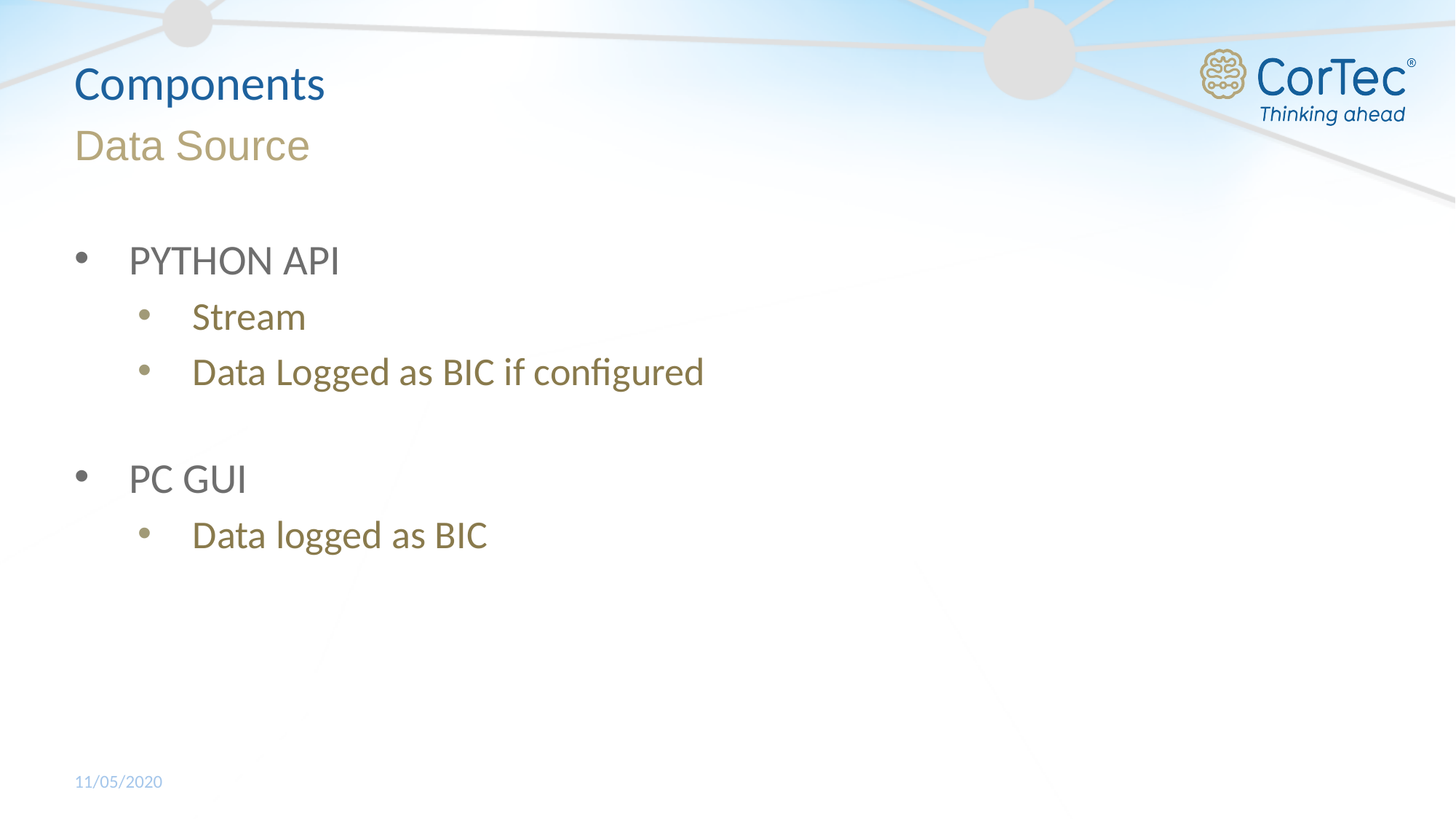

# Components
Data Source
PYTHON API
Stream
Data Logged as BIC if configured

PC GUI
Data logged as BIC
11/05/2020